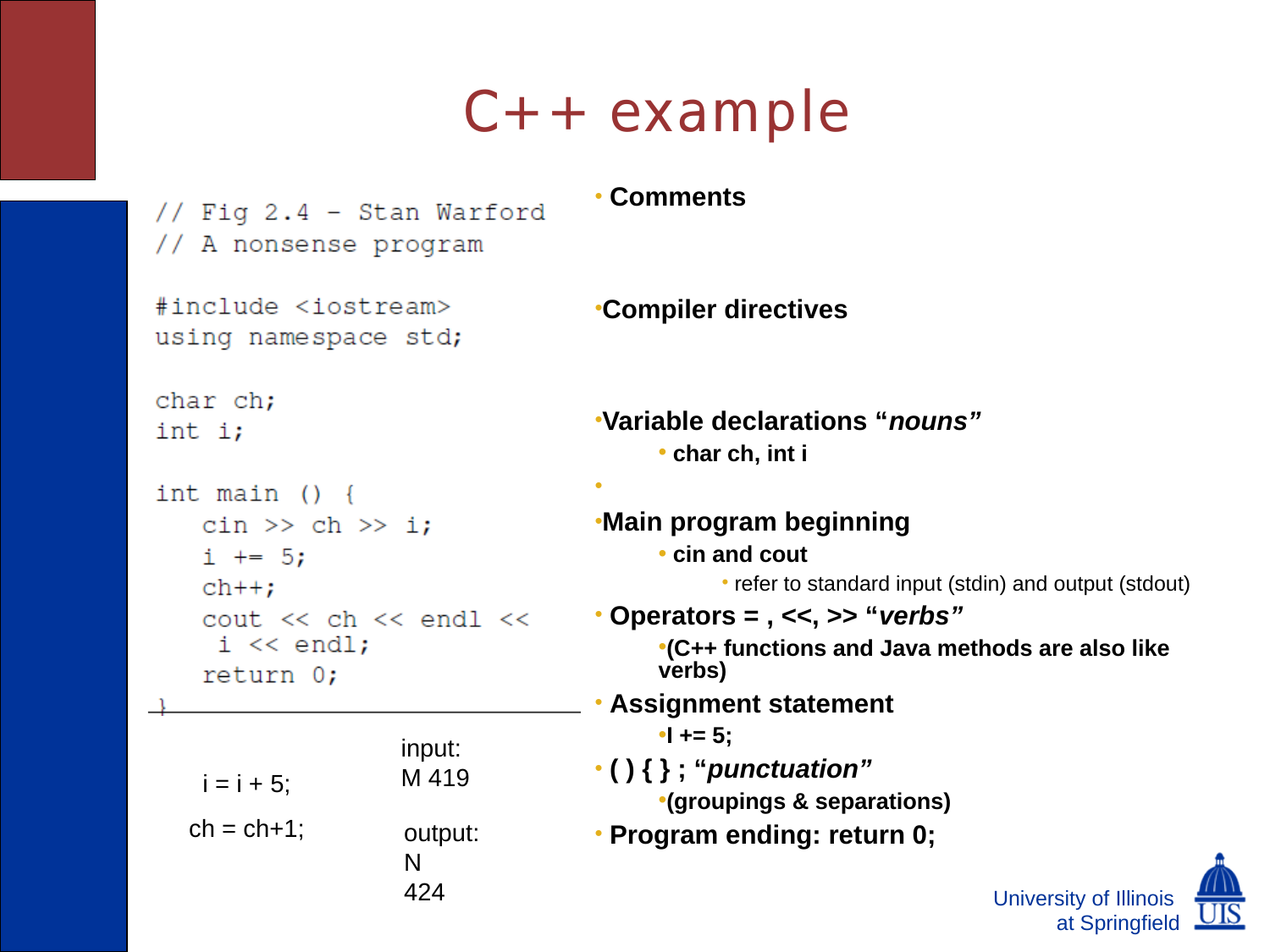

# C++ example
 Comments

Compiler directives

Variable declarations “nouns”
 char ch, int i

Main program beginning
 cin and cout
 refer to standard input (stdin) and output (stdout)
 Operators = , <<, >> “verbs”
(C++ functions and Java methods are also like verbs)
 Assignment statement
I += 5;
 ( ) { } ; “punctuation”
(groupings & separations)
 Program ending: return 0;

input:
M 419
i = i + 5;
ch = ch+1;
output:
N
424